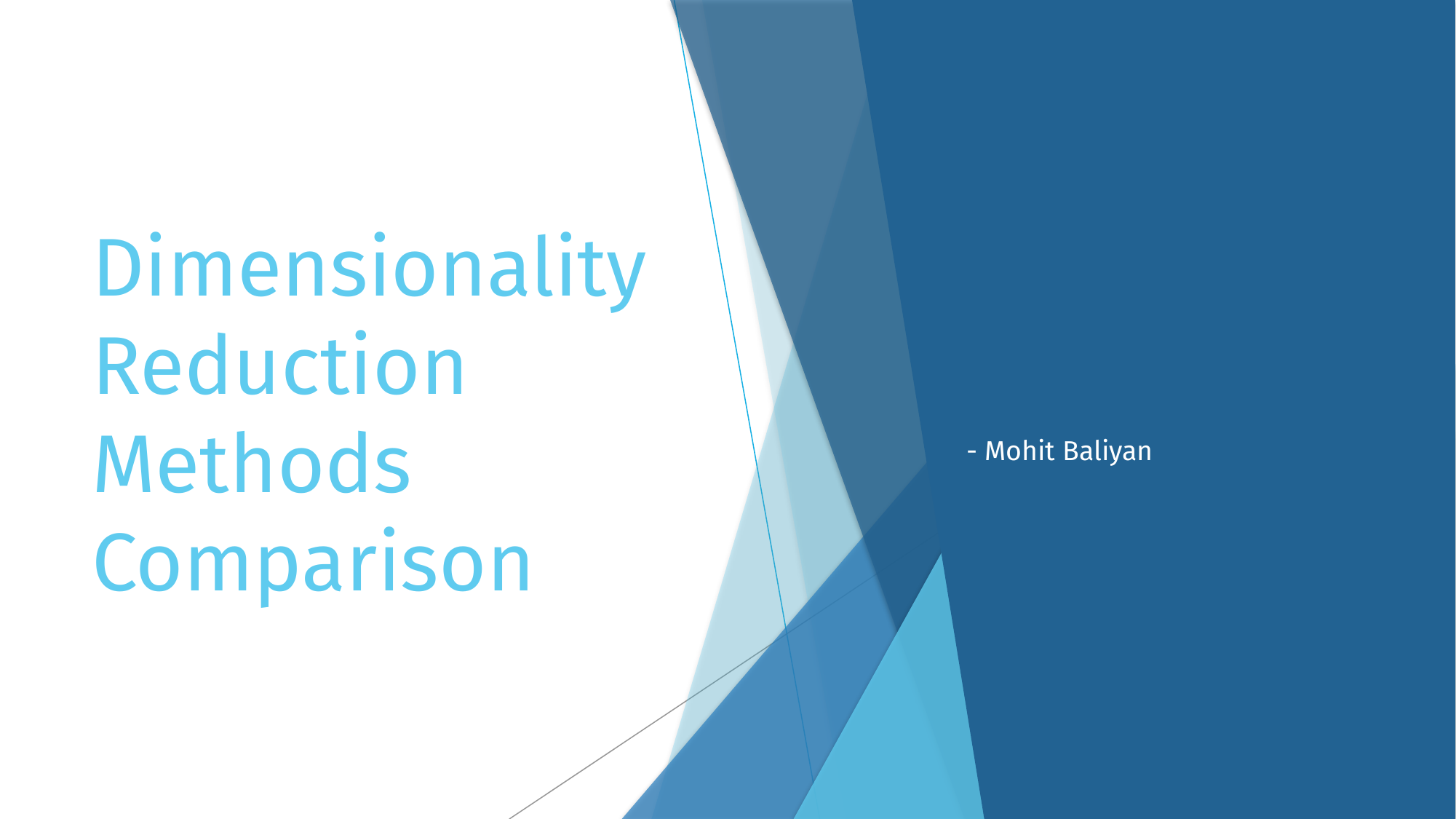

# Dimensionality Reduction Methods Comparison
- Mohit Baliyan